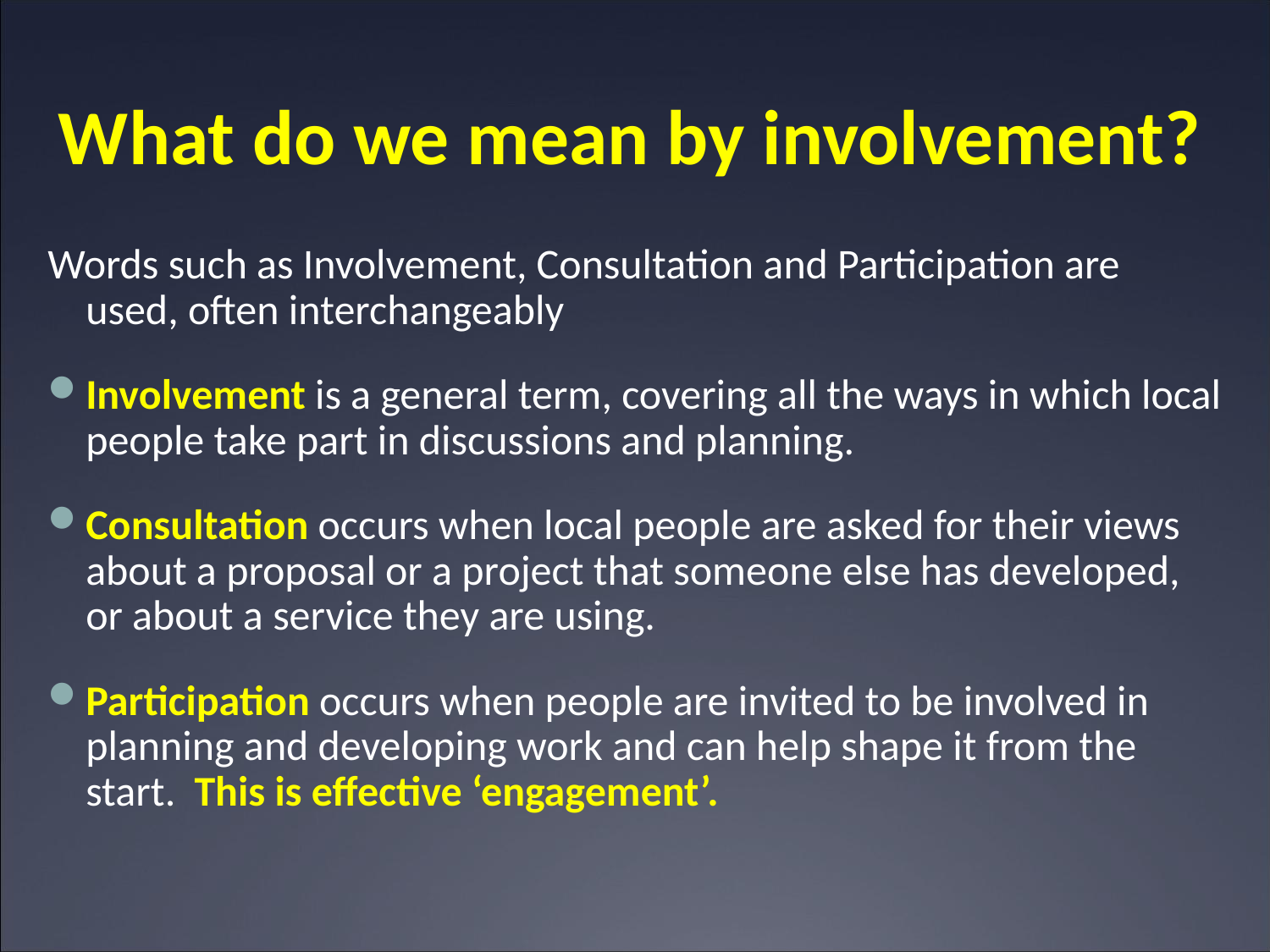

# What do we mean by involvement?
Words such as Involvement, Consultation and Participation are used, often interchangeably
Involvement is a general term, covering all the ways in which local people take part in discussions and planning.
Consultation occurs when local people are asked for their views about a proposal or a project that someone else has developed, or about a service they are using.
Participation occurs when people are invited to be involved in planning and developing work and can help shape it from the start.  This is effective ‘engagement’.